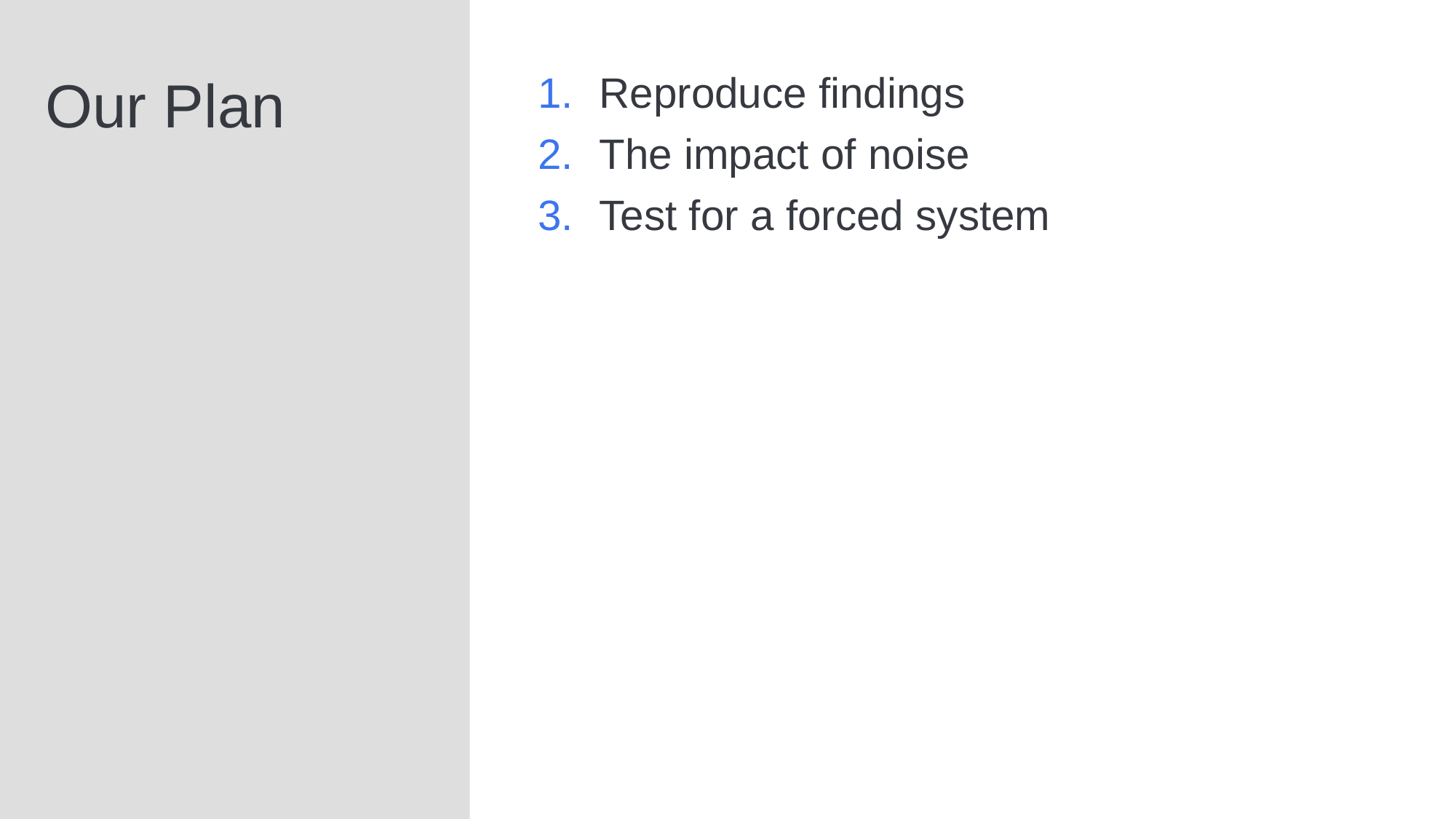

# Our Plan
Reproduce findings
The impact of noise
Test for a forced system